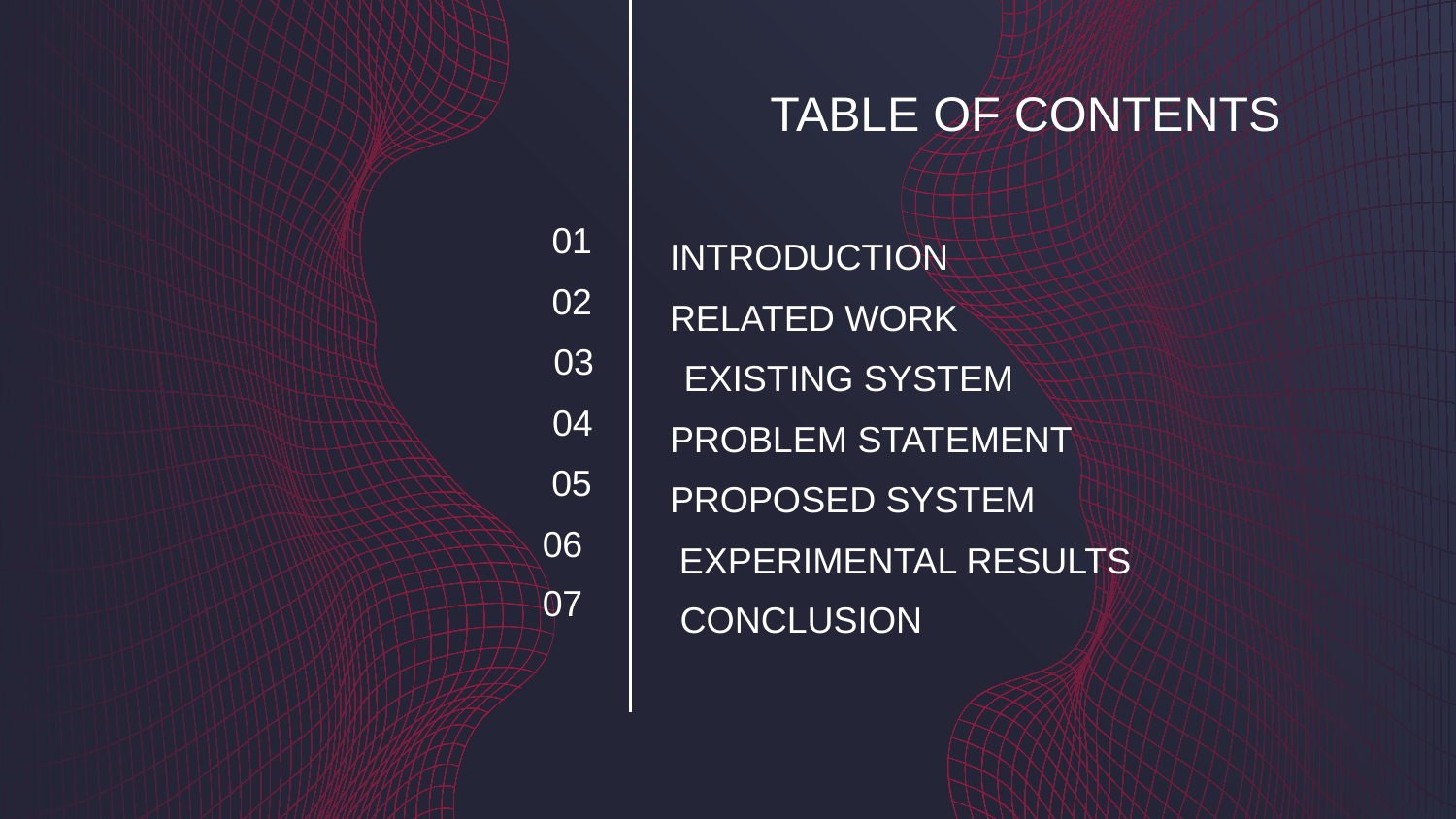

# TABLE OF CONTENTS
           01
INTRODUCTION
 02
RELATED WORK
03
    EXISTING SYSTEM
PROBLEM STATEMENT
 04
PROPOSED SYSTEM
 05
06
 EXPERIMENTAL RESULTS
07
 CONCLUSION